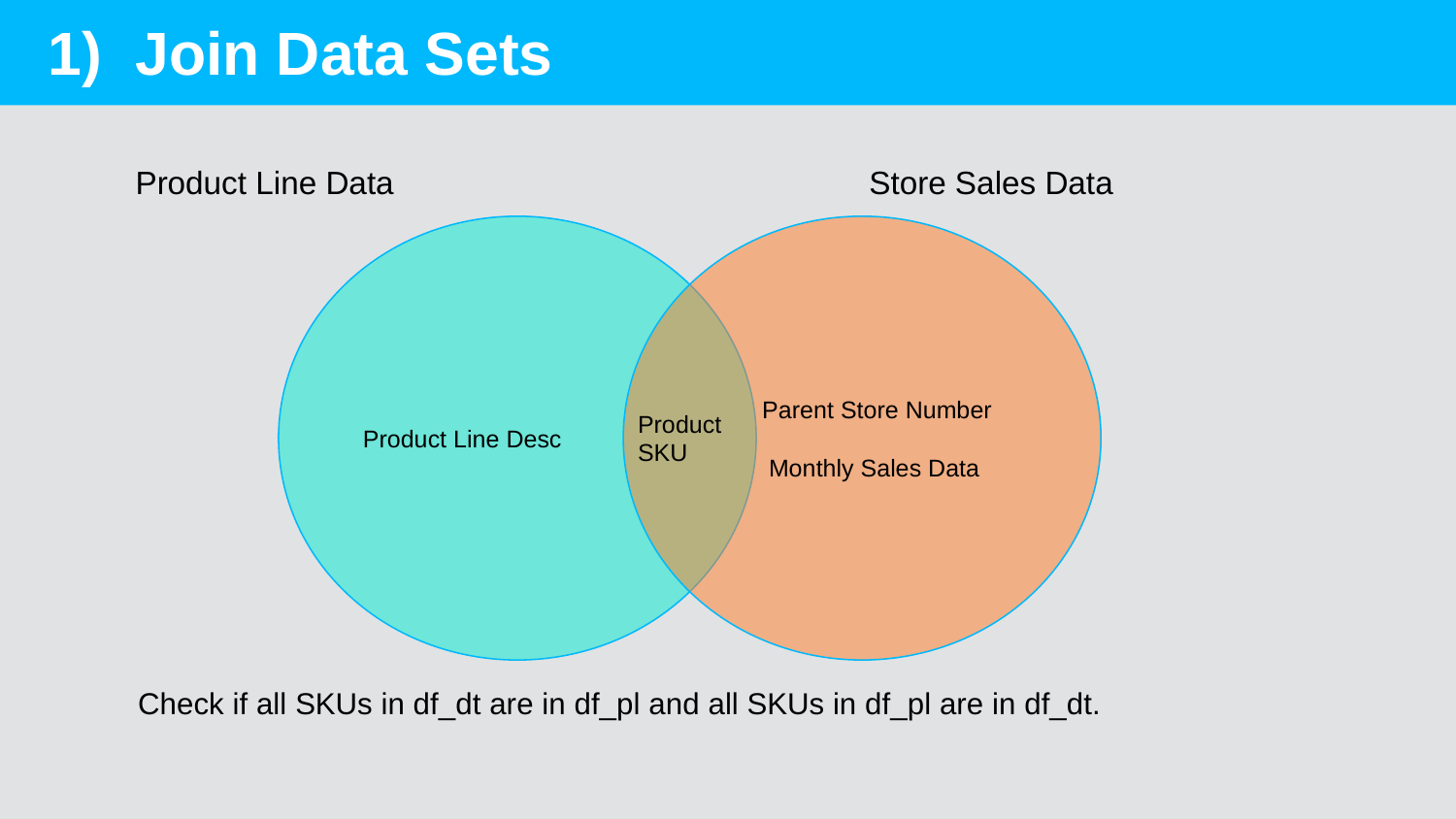

# 1)  Join Data Sets
Product Line Data
Store Sales Data
Product Line Desc
        Parent Store Number

         Monthly Sales Data
Product SKU
Check if all SKUs in df_dt are in df_pl and all SKUs in df_pl are in df_dt.